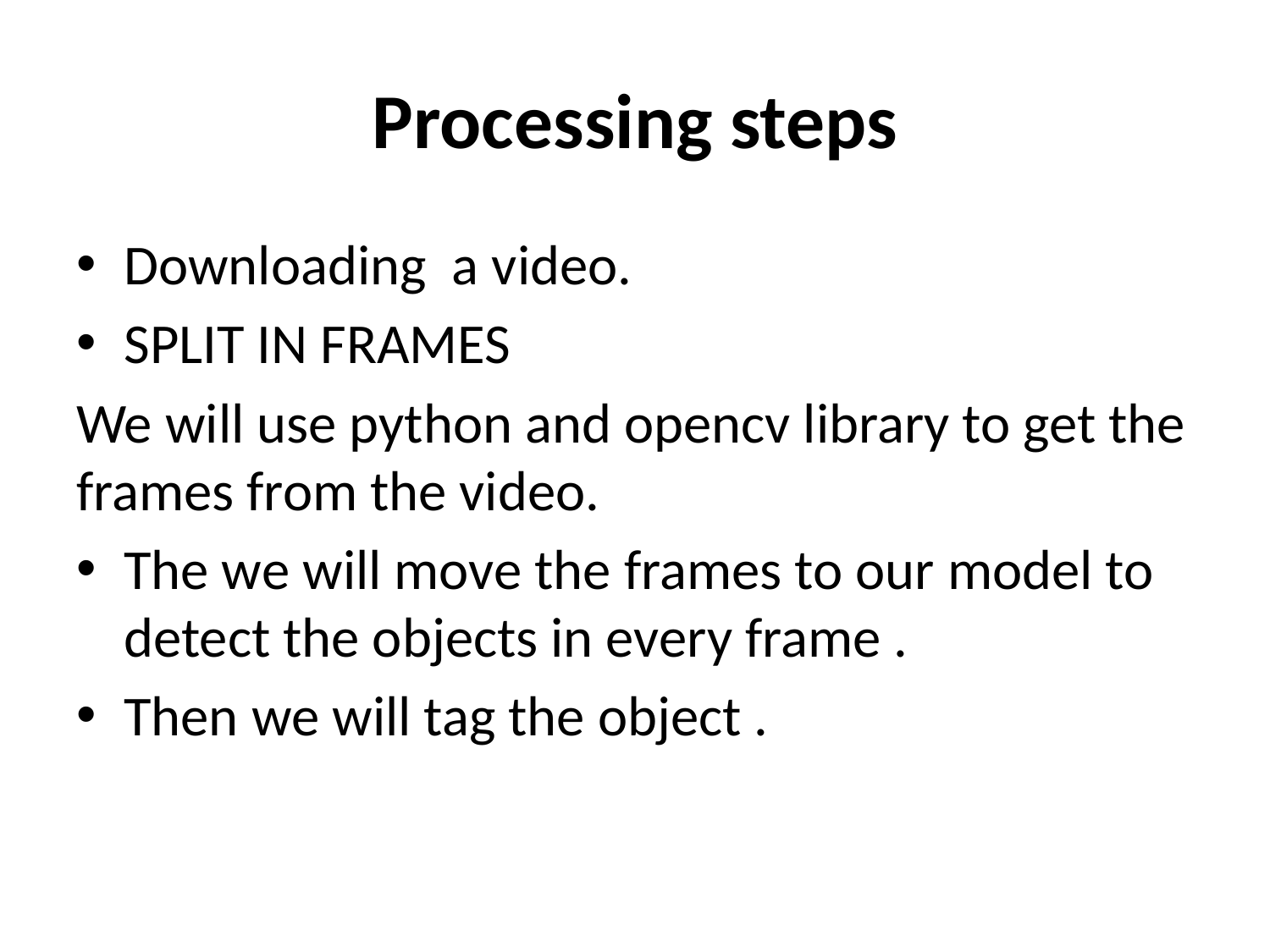

# Processing steps
Downloading  a video.
SPLIT IN FRAMES
We will use python and opencv library to get the frames from the video.
The we will move the frames to our model to detect the objects in every frame .
Then we will tag the object .